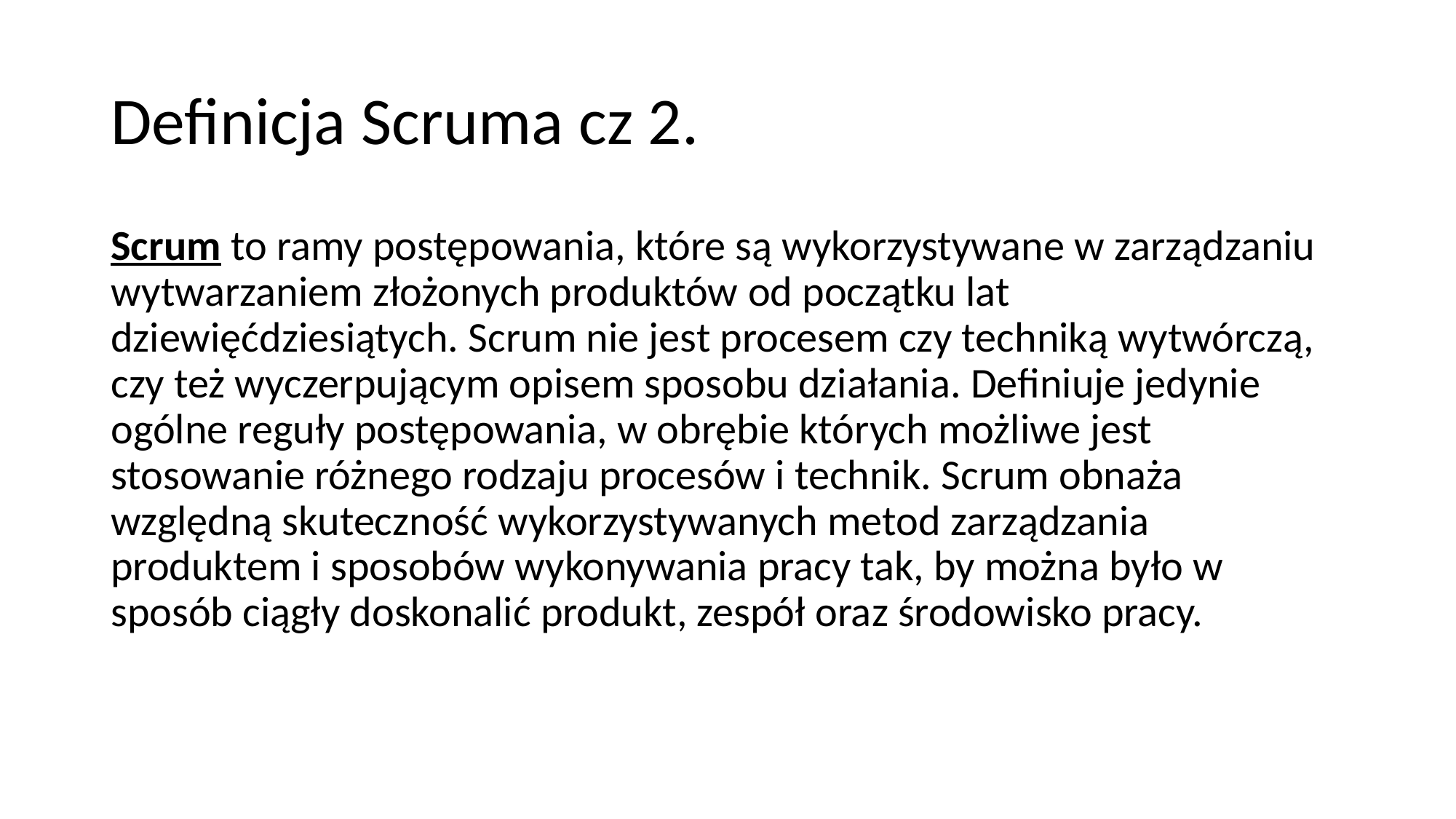

# Definicja Scruma cz 2.
Scrum to ramy postępowania, które są wykorzystywane w zarządzaniu wytwarzaniem złożonych produktów od początku lat dziewięćdziesiątych. Scrum nie jest procesem czy techniką wytwórczą, czy też wyczerpującym opisem sposobu działania. Definiuje jedynie ogólne reguły postępowania, w obrębie których możliwe jest stosowanie różnego rodzaju procesów i technik. Scrum obnaża względną skuteczność wykorzystywanych metod zarządzania produktem i sposobów wykonywania pracy tak, by można było w sposób ciągły doskonalić produkt, zespół oraz środowisko pracy.